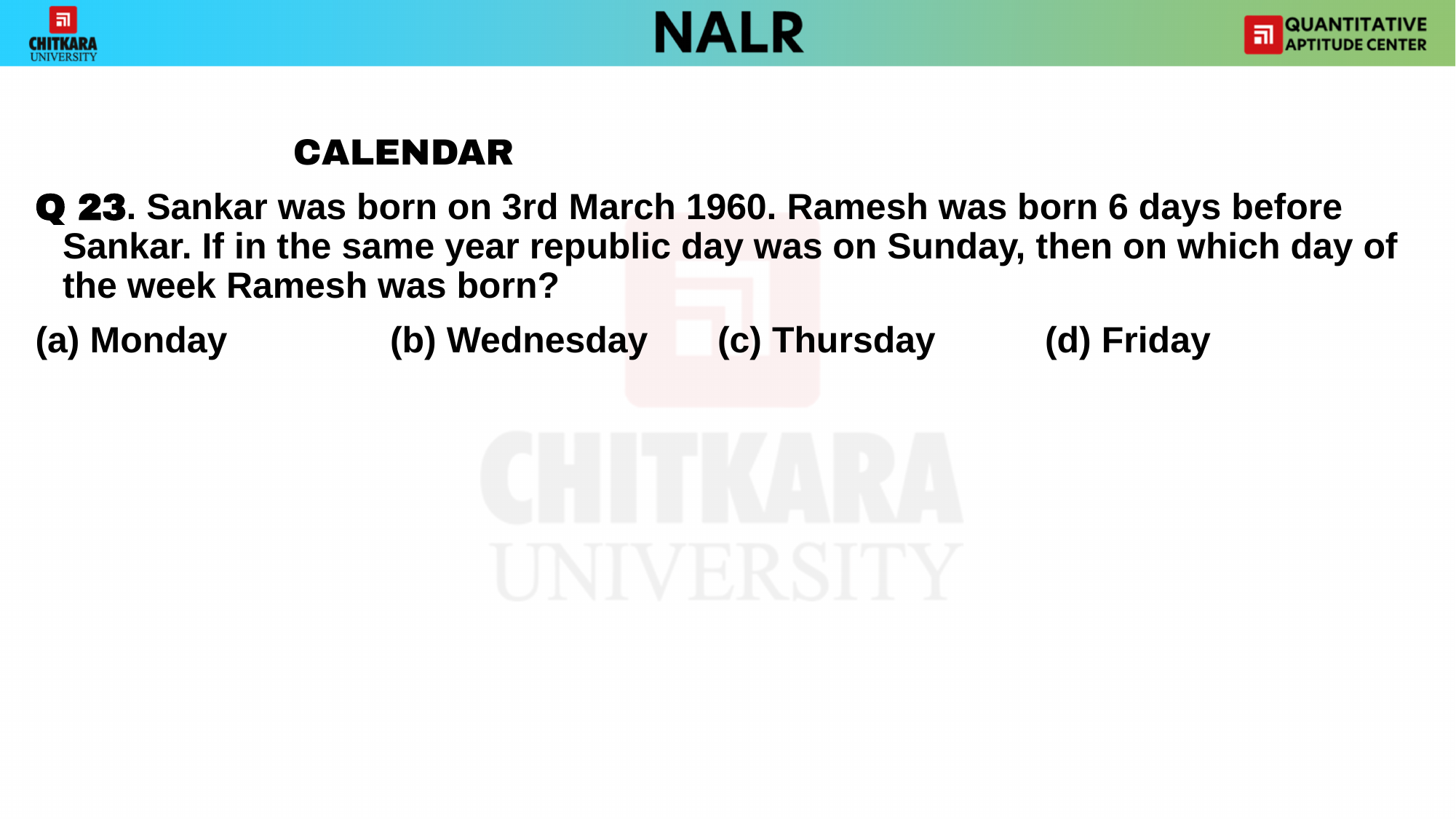

#
			 CALENDAR
Q 23. Sankar was born on 3rd March 1960. Ramesh was born 6 days before Sankar. If in the same year republic day was on Sunday, then on which day of the week Ramesh was born?
(a) Monday 		(b) Wednesday 	(c) Thursday 	(d) Friday